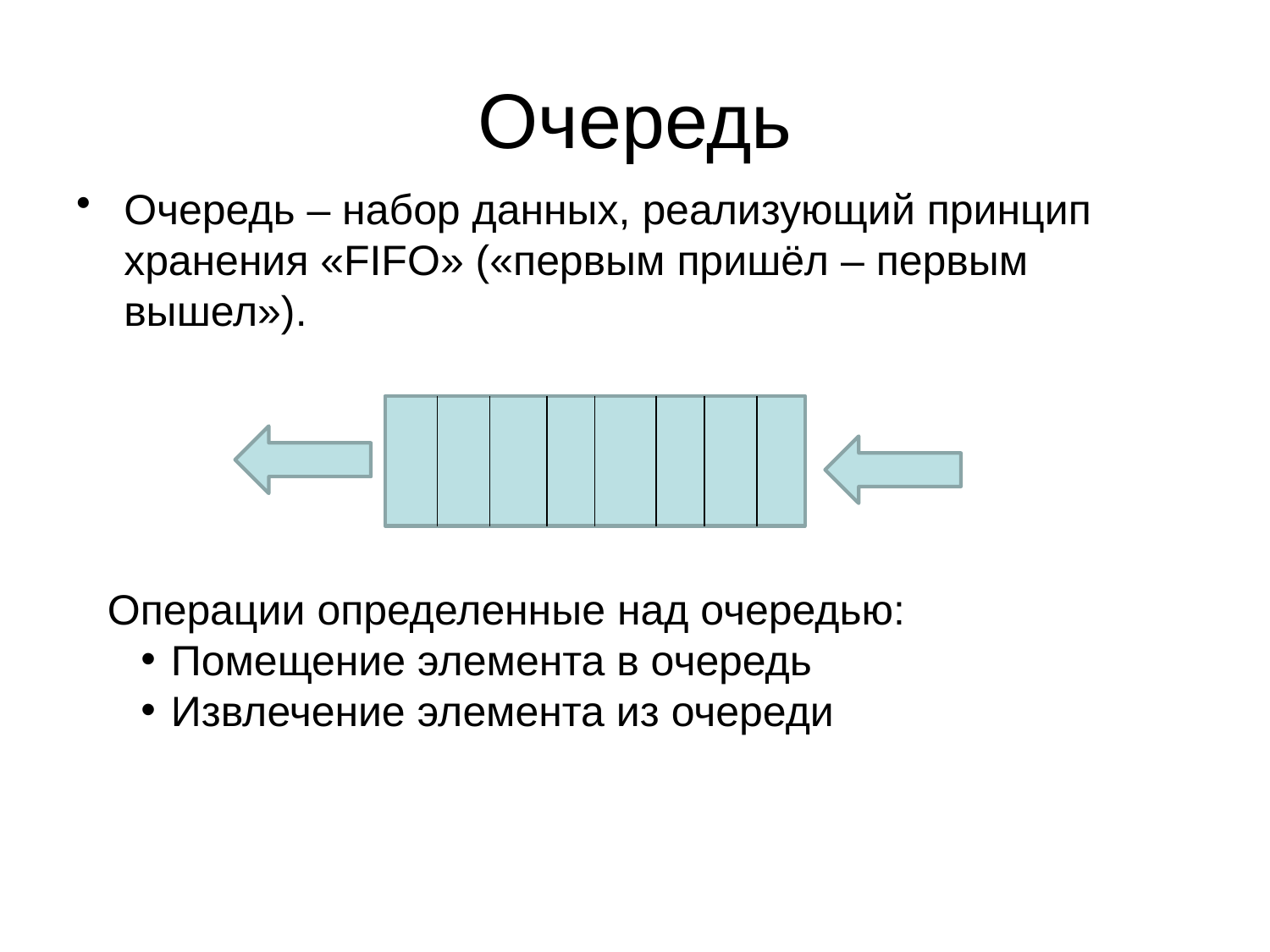

# Очередь
Очередь – набор данных, реализующий принцип хранения «FIFO» («первым пришёл – первым вышел»).

Операции определенные над очередью:
Помещение элемента в очередь
Извлечение элемента из очереди